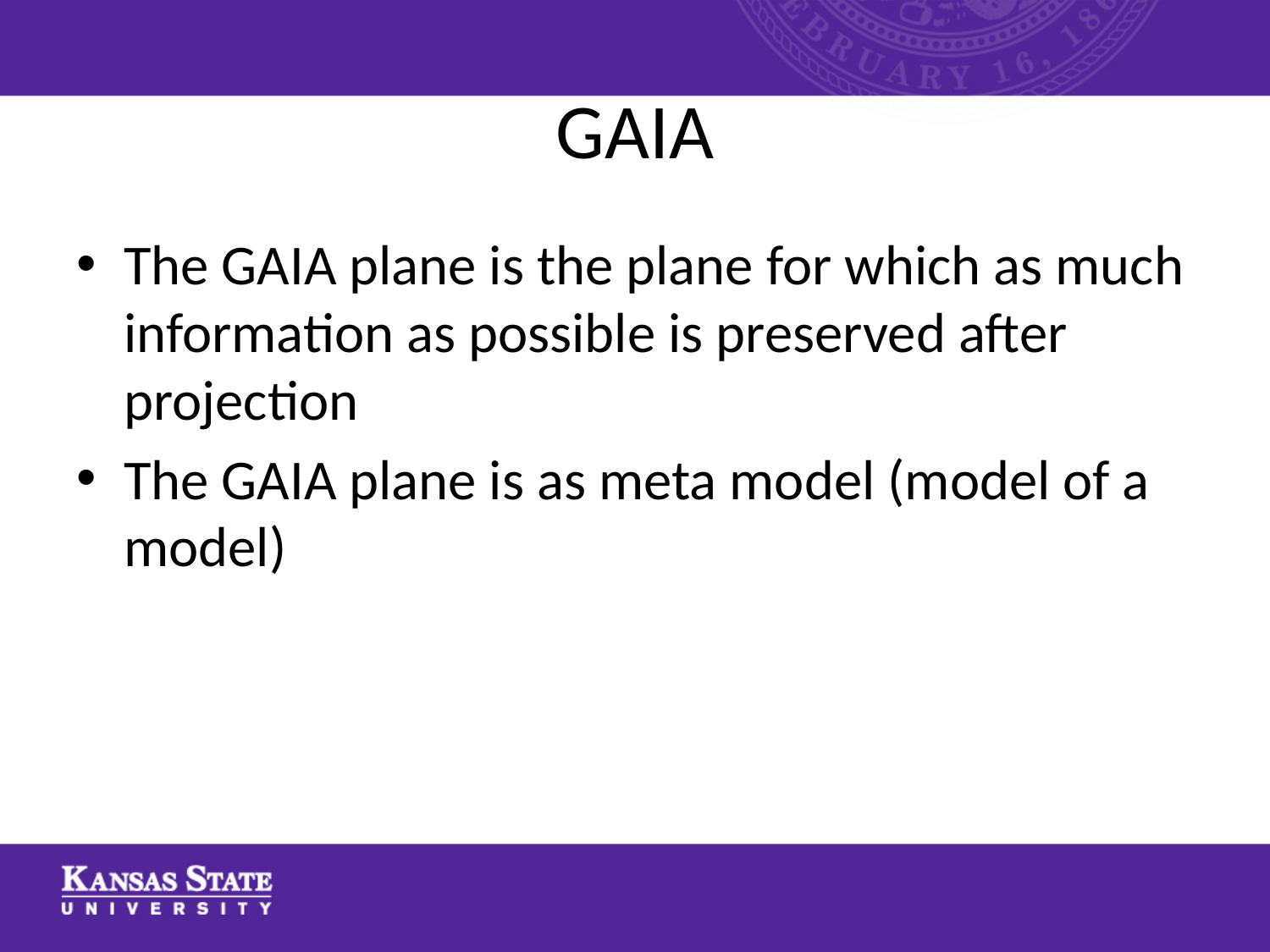

# GAIA
The GAIA plane is the plane for which as much information as possible is preserved after projection
The GAIA plane is as meta model (model of a model)